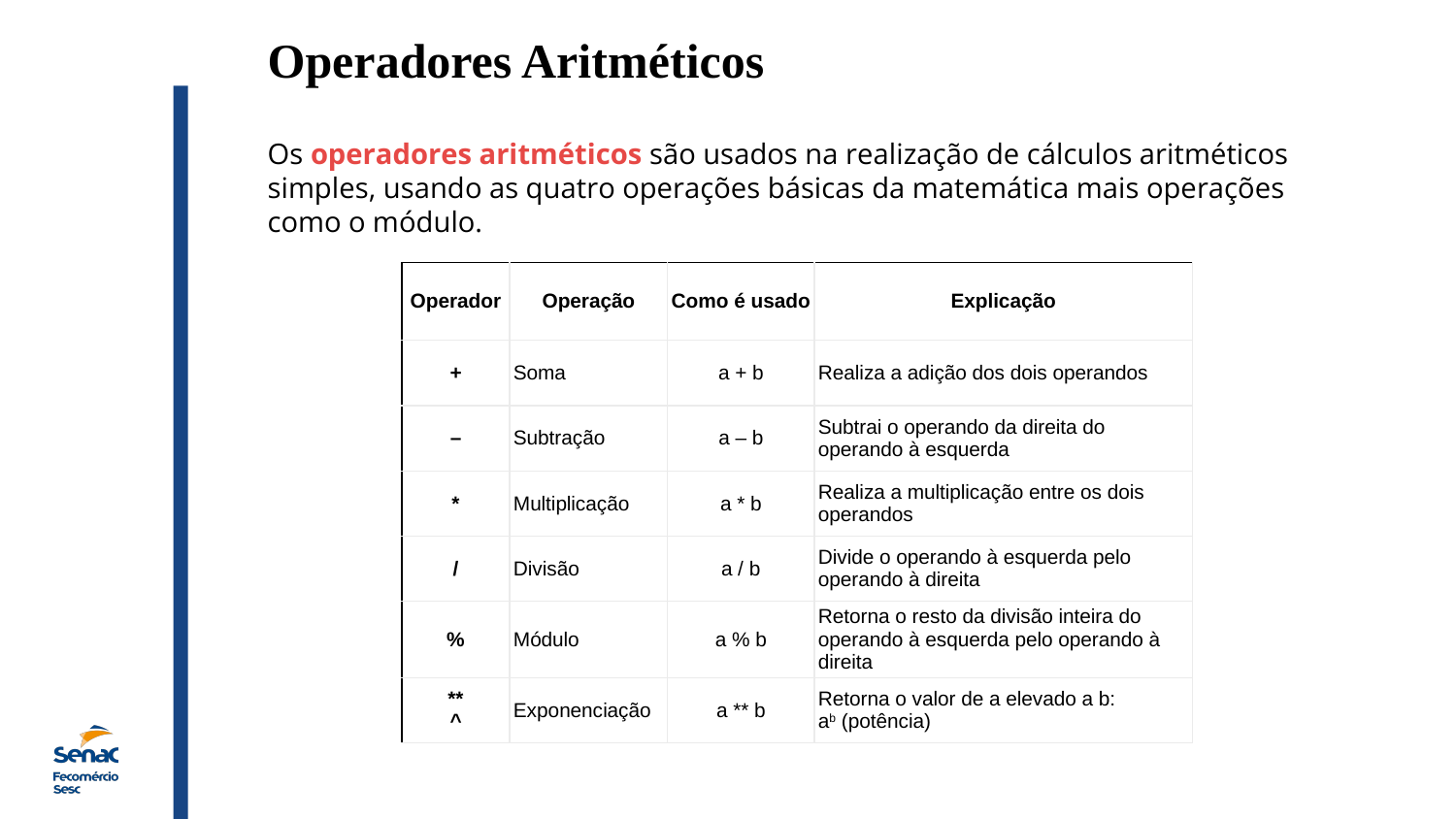

Operadores Aritméticos
Os operadores aritméticos são usados na realização de cálculos aritméticos simples, usando as quatro operações básicas da matemática mais operações como o módulo.
| Operador | Operação | Como é usado | Explicação |
| --- | --- | --- | --- |
| + | Soma | a + b | Realiza a adição dos dois operandos |
| – | Subtração | a – b | Subtrai o operando da direita do operando à esquerda |
| \* | Multiplicação | a \* b | Realiza a multiplicação entre os dois operandos |
| / | Divisão | a / b | Divide o operando à esquerda pelo operando à direita |
| % | Módulo | a % b | Retorna o resto da divisão inteira do operando à esquerda pelo operando à direita |
| \*\* ^ | Exponenciação | a \*\* b | Retorna o valor de a elevado a b: ab (potência) |